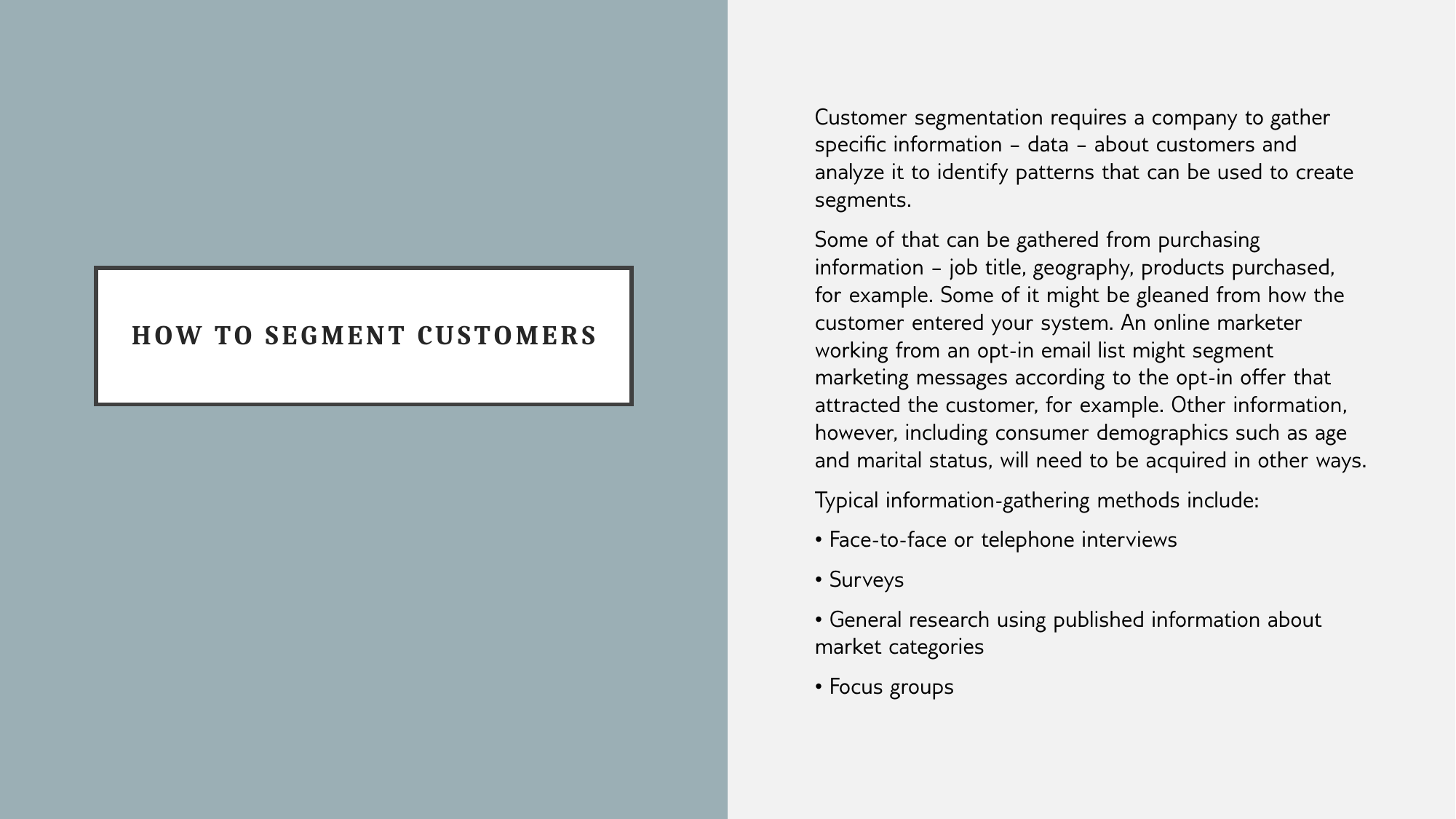

Customer segmentation requires a company to gather specific information – data – about customers and analyze it to identify patterns that can be used to create segments.
Some of that can be gathered from purchasing information – job title, geography, products purchased, for example. Some of it might be gleaned from how the customer entered your system. An online marketer working from an opt-in email list might segment marketing messages according to the opt-in offer that attracted the customer, for example. Other information, however, including consumer demographics such as age and marital status, will need to be acquired in other ways.
Typical information-gathering methods include:
• Face-to-face or telephone interviews
• Surveys
• General research using published information about market categories
• Focus groups

# How to Segment Customers